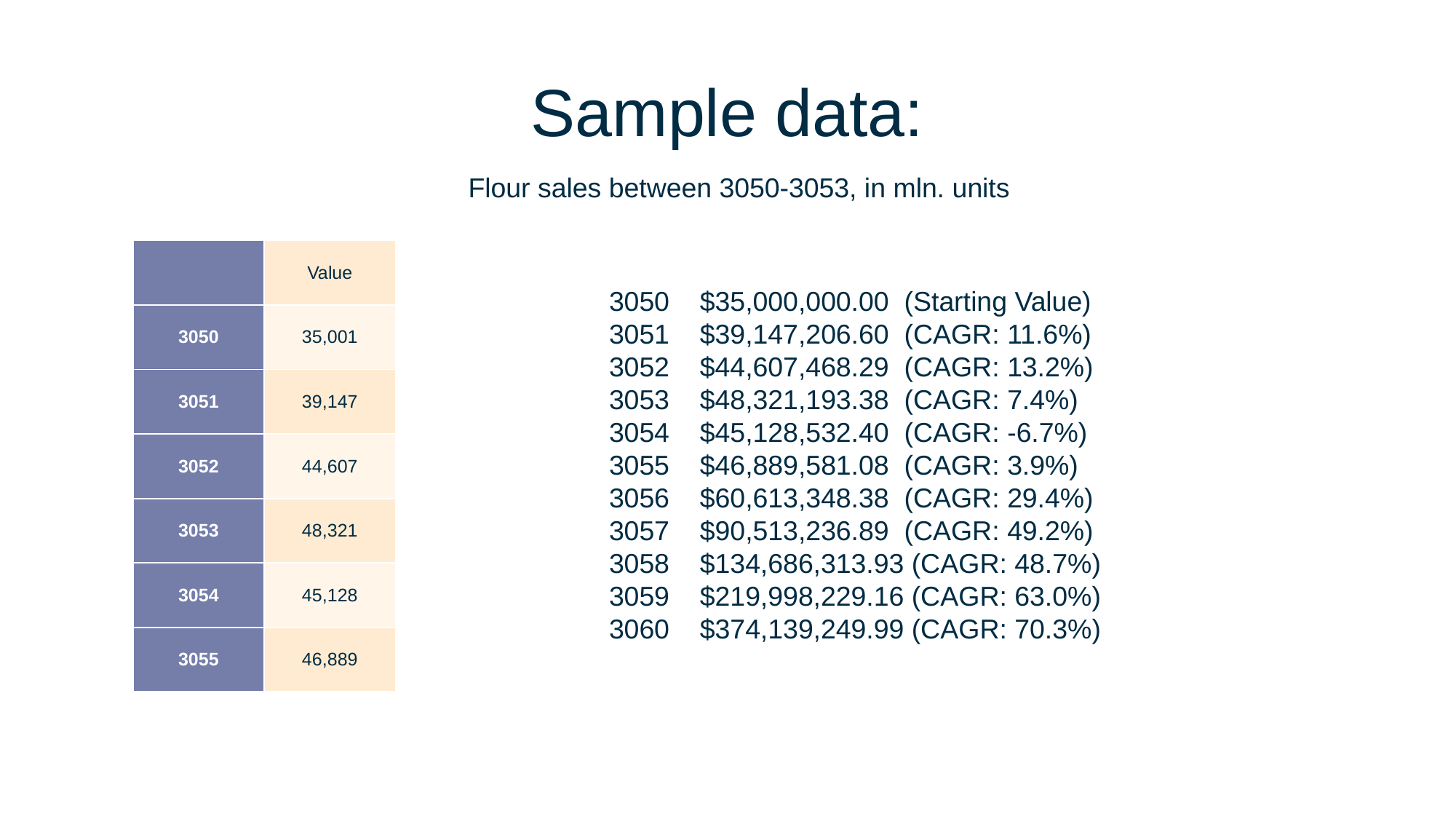

Sample data:
Flour sales between 3050-3053, in mln. units
|  | Value |
| --- | --- |
| 3050 | 35,001 |
| 3051 | 39,147 |
| 3052 | 44,607 |
| 3053 | 48,321 |
| 3054 | 45,128 |
| 3055 | 46,889 |
3050    $35,000,000.00  (Starting Value)
3051    $39,147,206.60  (CAGR: 11.6%)
3052    $44,607,468.29  (CAGR: 13.2%)
3053    $48,321,193.38  (CAGR: 7.4%)
3054    $45,128,532.40  (CAGR: -6.7%)
3055    $46,889,581.08  (CAGR: 3.9%)
3056    $60,613,348.38  (CAGR: 29.4%)
3057    $90,513,236.89  (CAGR: 49.2%)
3058    $134,686,313.93 (CAGR: 48.7%)
3059    $219,998,229.16 (CAGR: 63.0%)
3060    $374,139,249.99 (CAGR: 70.3%)